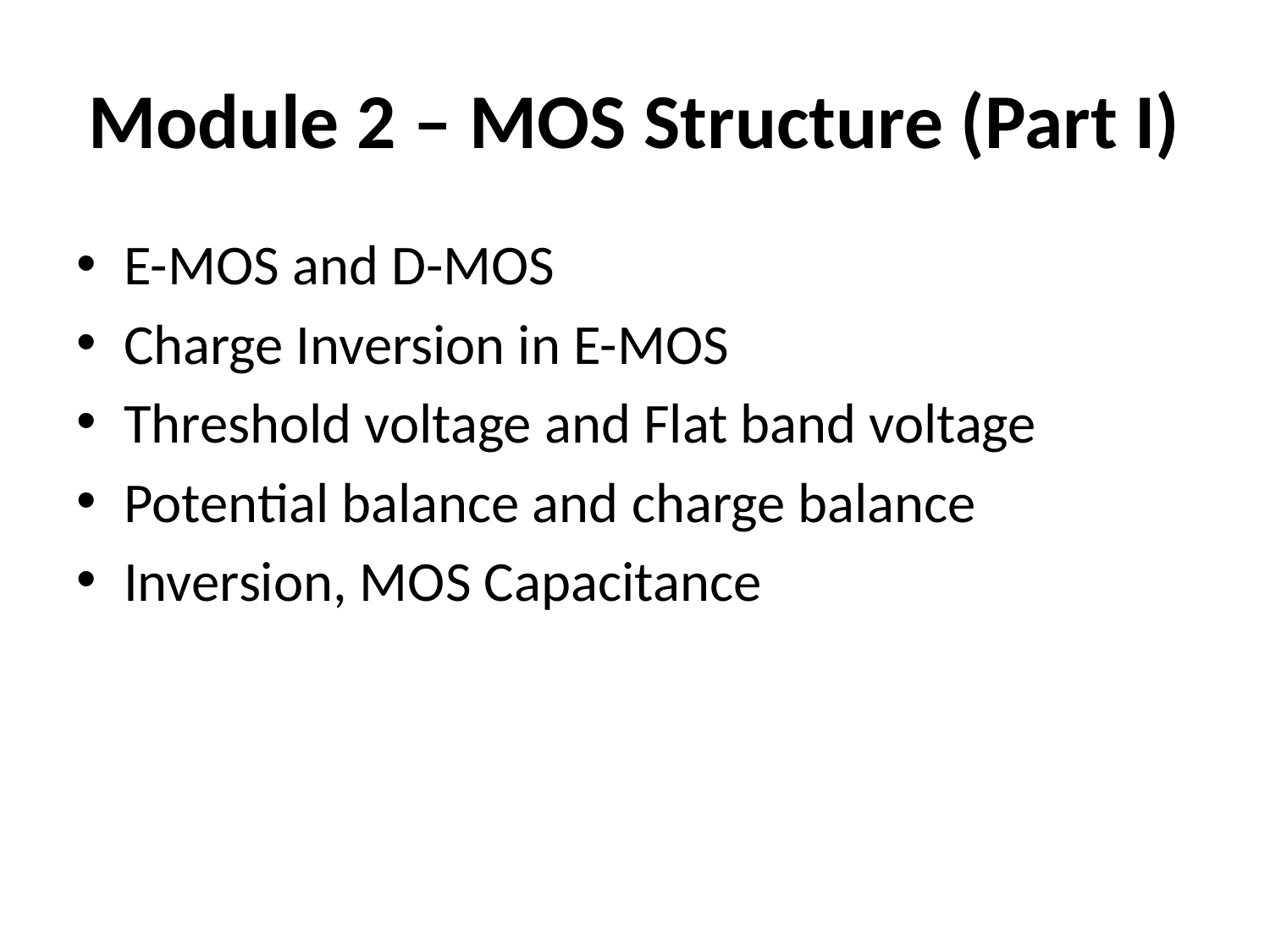

# Module 2 – MOS Structure (Part I)
E-MOS and D-MOS
Charge Inversion in E-MOS
Threshold voltage and Flat band voltage
Potential balance and charge balance
Inversion, MOS Capacitance